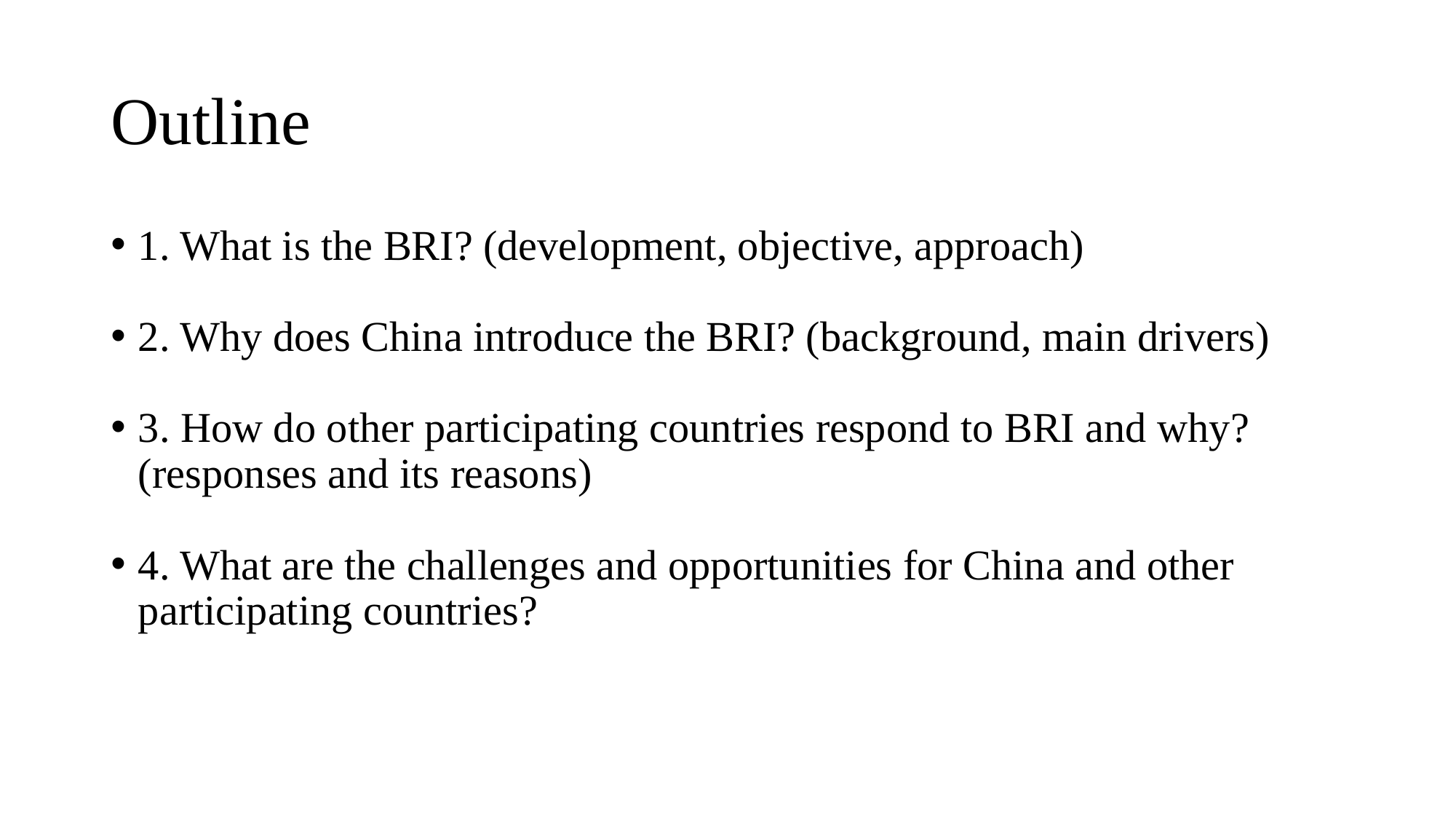

# Outline
1. What is the BRI? (development, objective, approach)
2. Why does China introduce the BRI? (background, main drivers)
3. How do other participating countries respond to BRI and why? (responses and its reasons)
4. What are the challenges and opportunities for China and other participating countries?